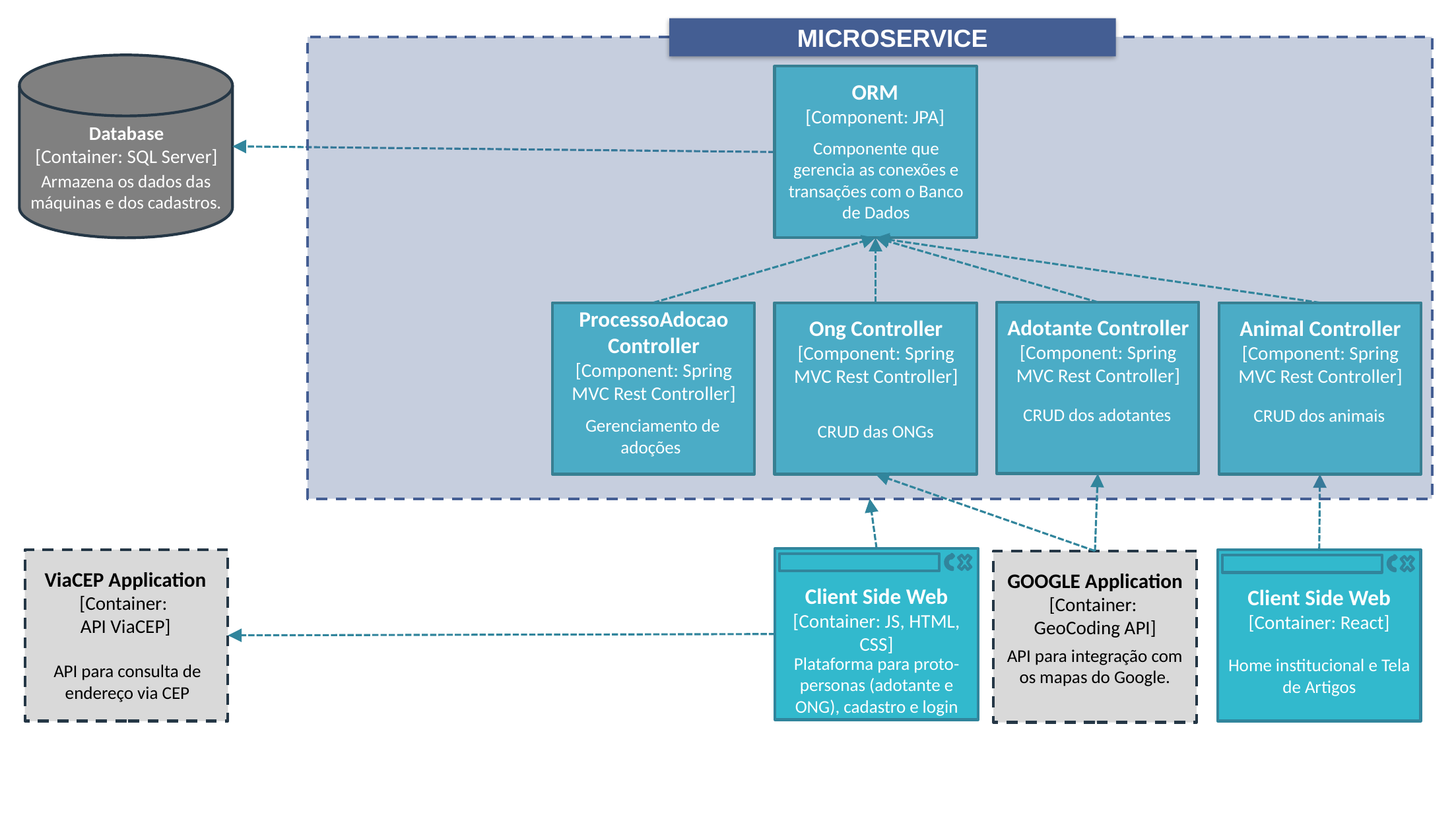

MICROSERVICE

Database
[Container: SQL Server]
Armazena os dados das máquinas e dos cadastros.

ORM
[Component: JPA]
Componente que gerencia as conexões e transações com o Banco de Dados
ProcessoAdocao Controller
[Component: Spring MVC Rest Controller]

Gerenciamento de adoções

Adotante Controller
[Component: Spring MVC Rest Controller]
CRUD dos adotantes

Ong Controller
[Component: Spring MVC Rest Controller]
CRUD das ONGs

Animal Controller
[Component: Spring MVC Rest Controller]
CRUD dos animais

Client Side Web
[Container: JS, HTML, CSS]
Plataforma para proto-personas (adotante e ONG), cadastro e login

ViaCEP Application
[Container:
API ViaCEP]
API para consulta de endereço via CEP

Client Side Web
[Container: React]
Home institucional e Tela de Artigos

GOOGLE Application
[Container:
GeoCoding API]
API para integração com os mapas do Google.